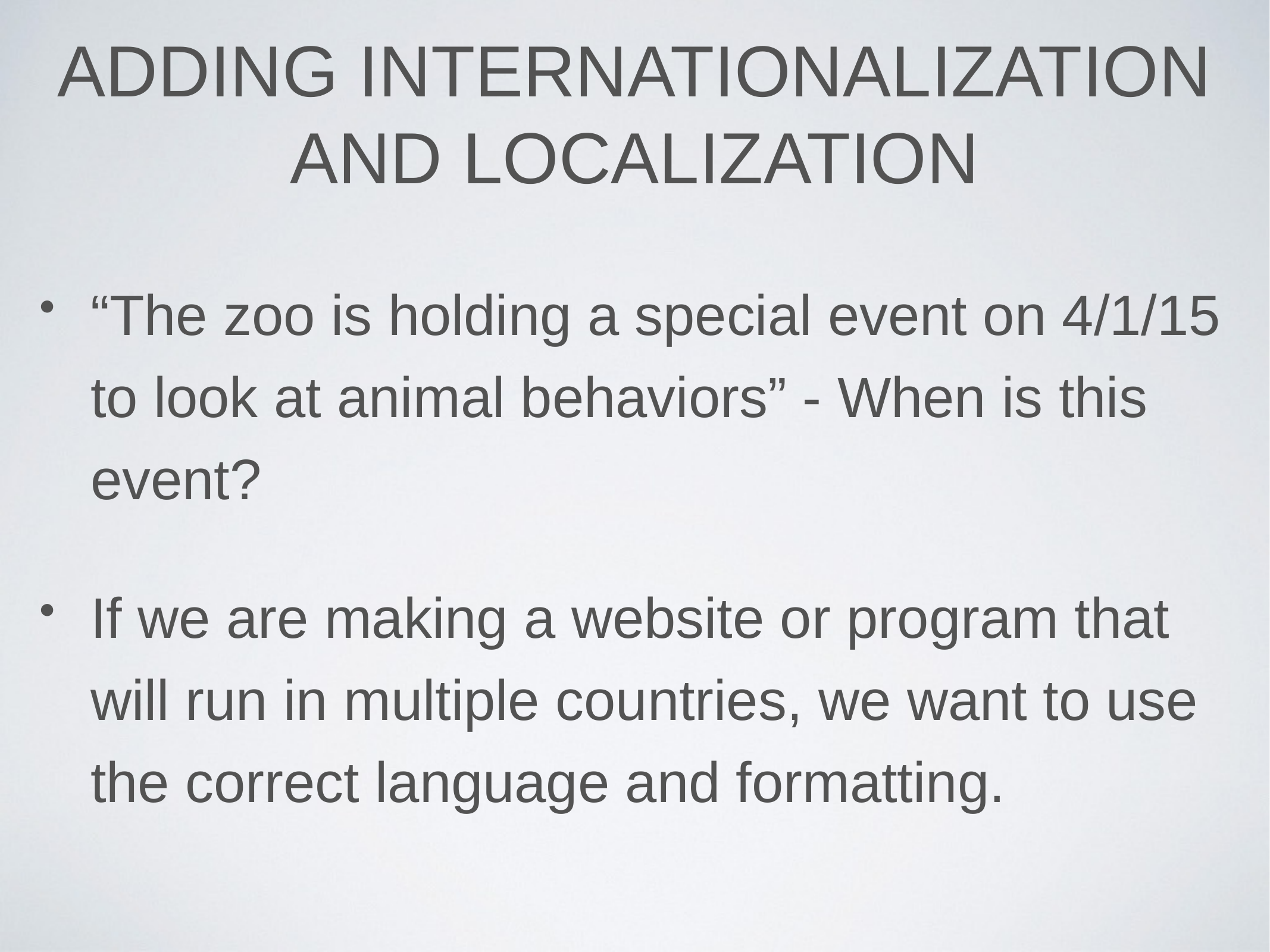

# adding internationalization and localization
“The zoo is holding a special event on 4/1/15 to look at animal behaviors” - When is this event?
If we are making a website or program that will run in multiple countries, we want to use the correct language and formatting.